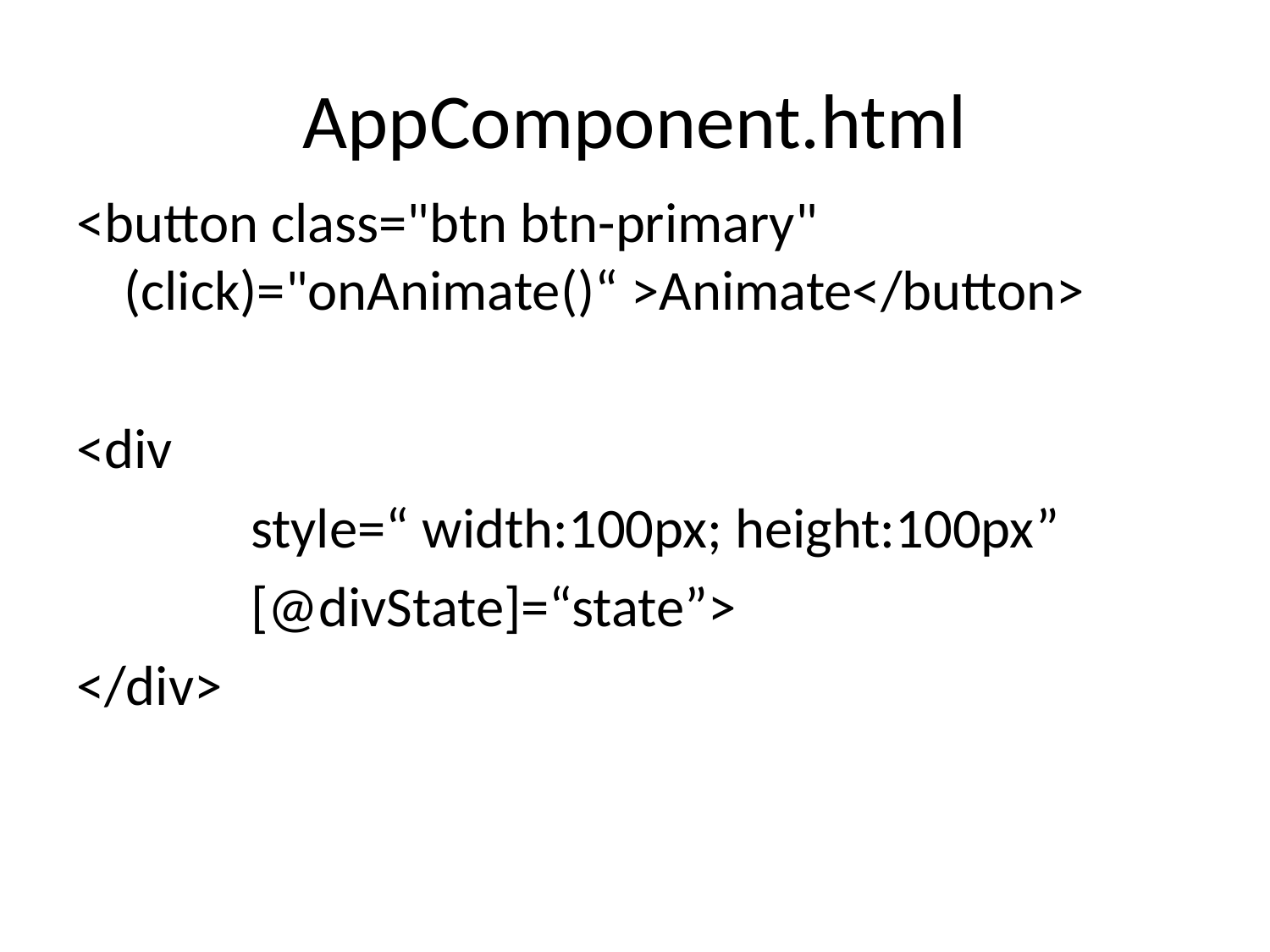

# AppComponent.html
<button class="btn btn-primary" (click)="onAnimate()“ >Animate</button>

<div
		style=“ width:100px; height:100px”
		[@divState]=“state”>
</div>